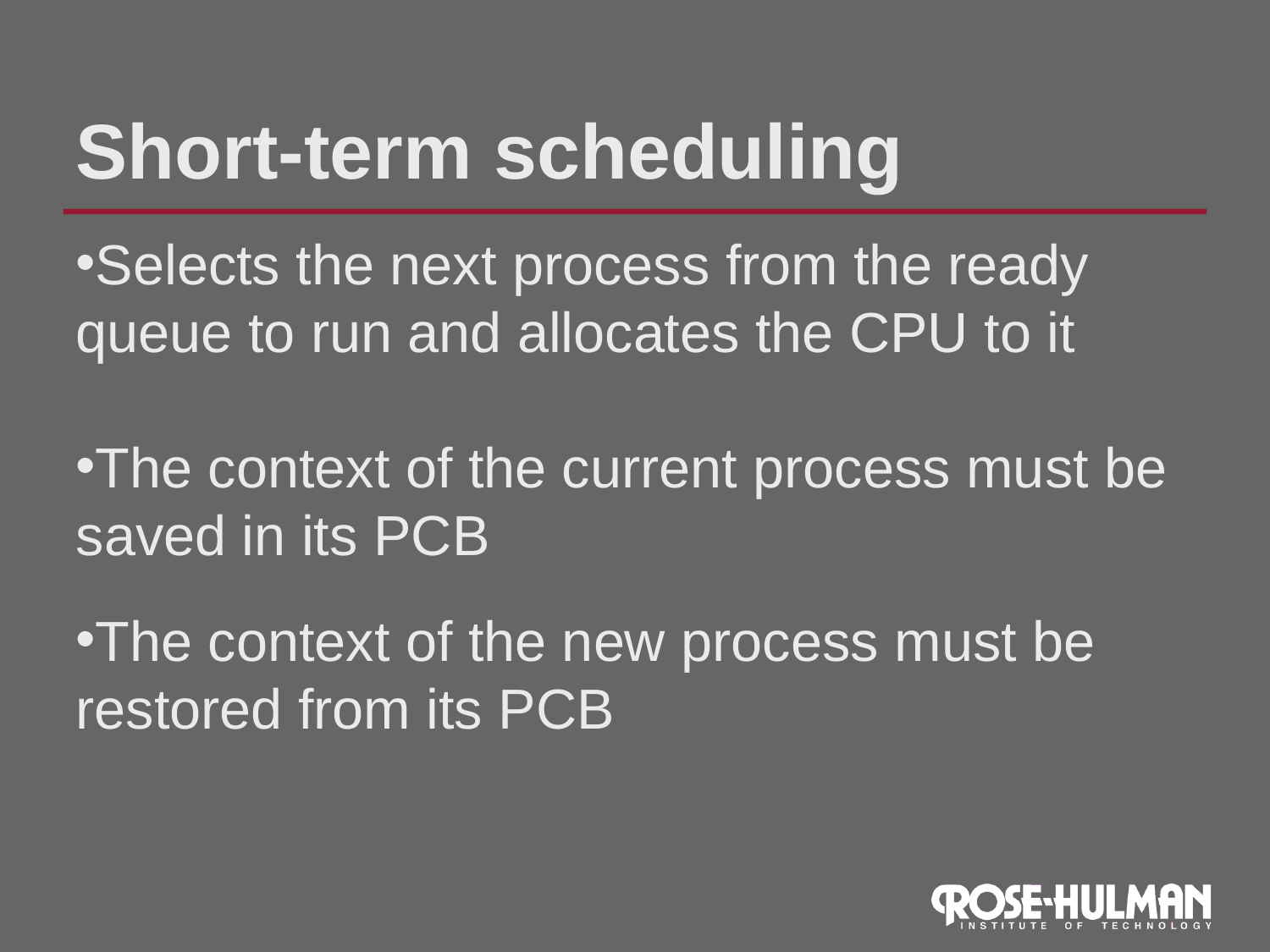

Short-term scheduling
Selects the next process from the ready queue to run and allocates the CPU to it

The context of the current process must be saved in its PCB

The context of the new process must be restored from its PCB